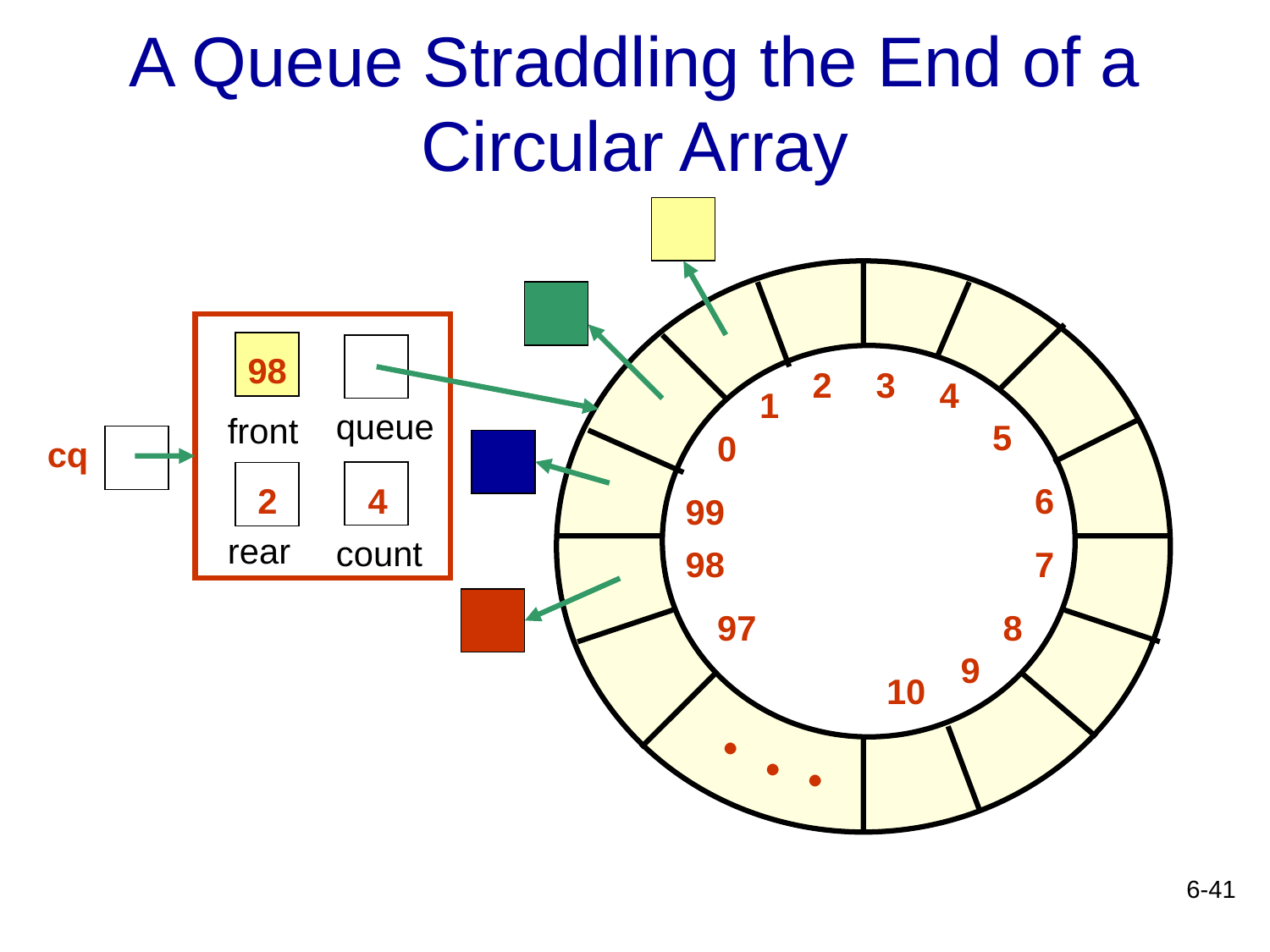

# A Queue Straddling the End of a Circular Array

98

2
3

4
1
queue
front
5
0

cq

2
4
6
99
rear
count

98
7

97
8

.
9
.
10

.

6-41